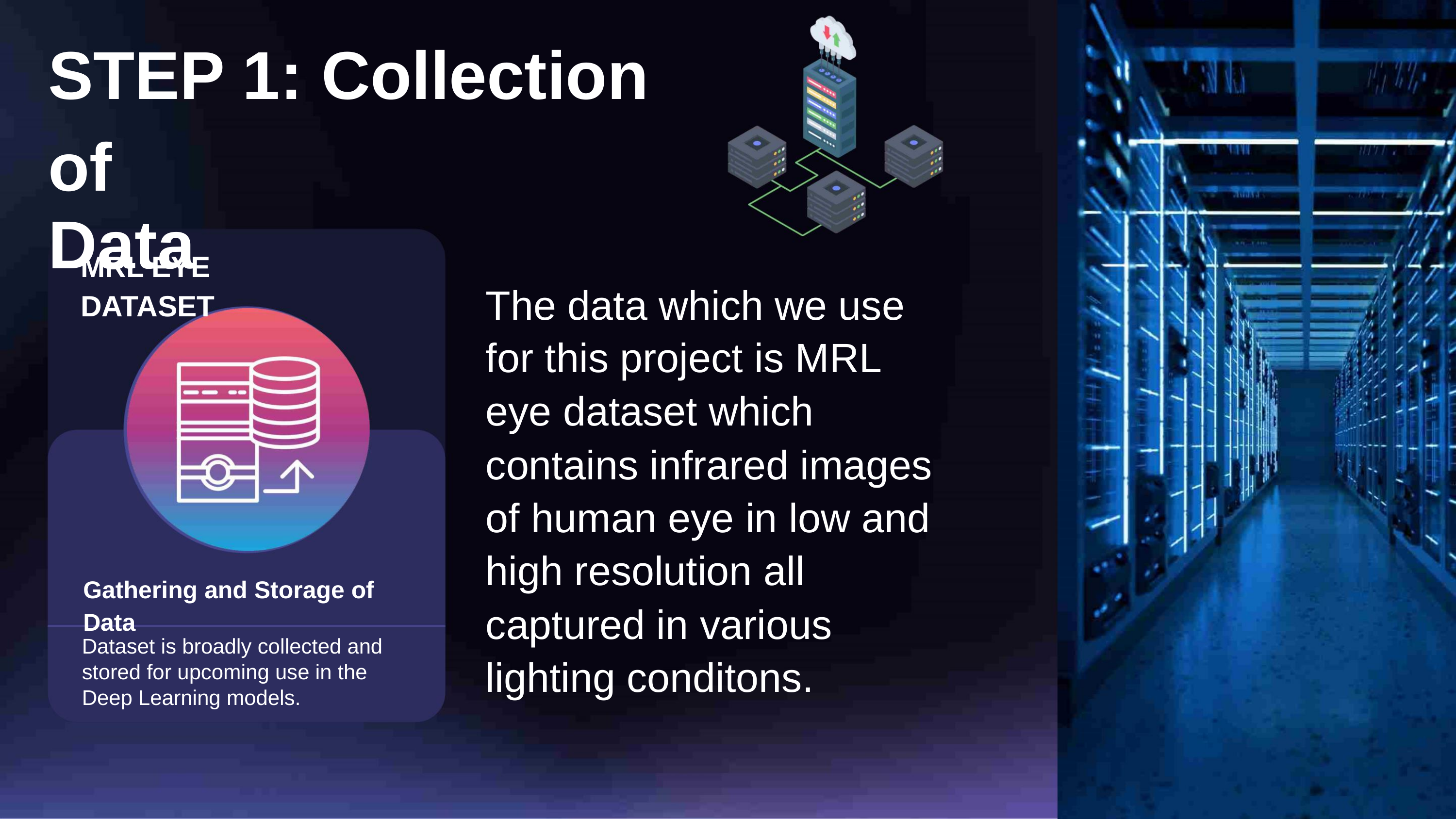

STEP 1: Collection of
Data
MRL EYE DATASET
The data which we use
for this project is MRL
eye dataset which
contains infrared images
of human eye in low and
high resolution all
Gathering and Storage of Data
captured in various
lighting conditons.
Dataset is broadly collected and
stored for upcoming use in the
Deep Learning models.